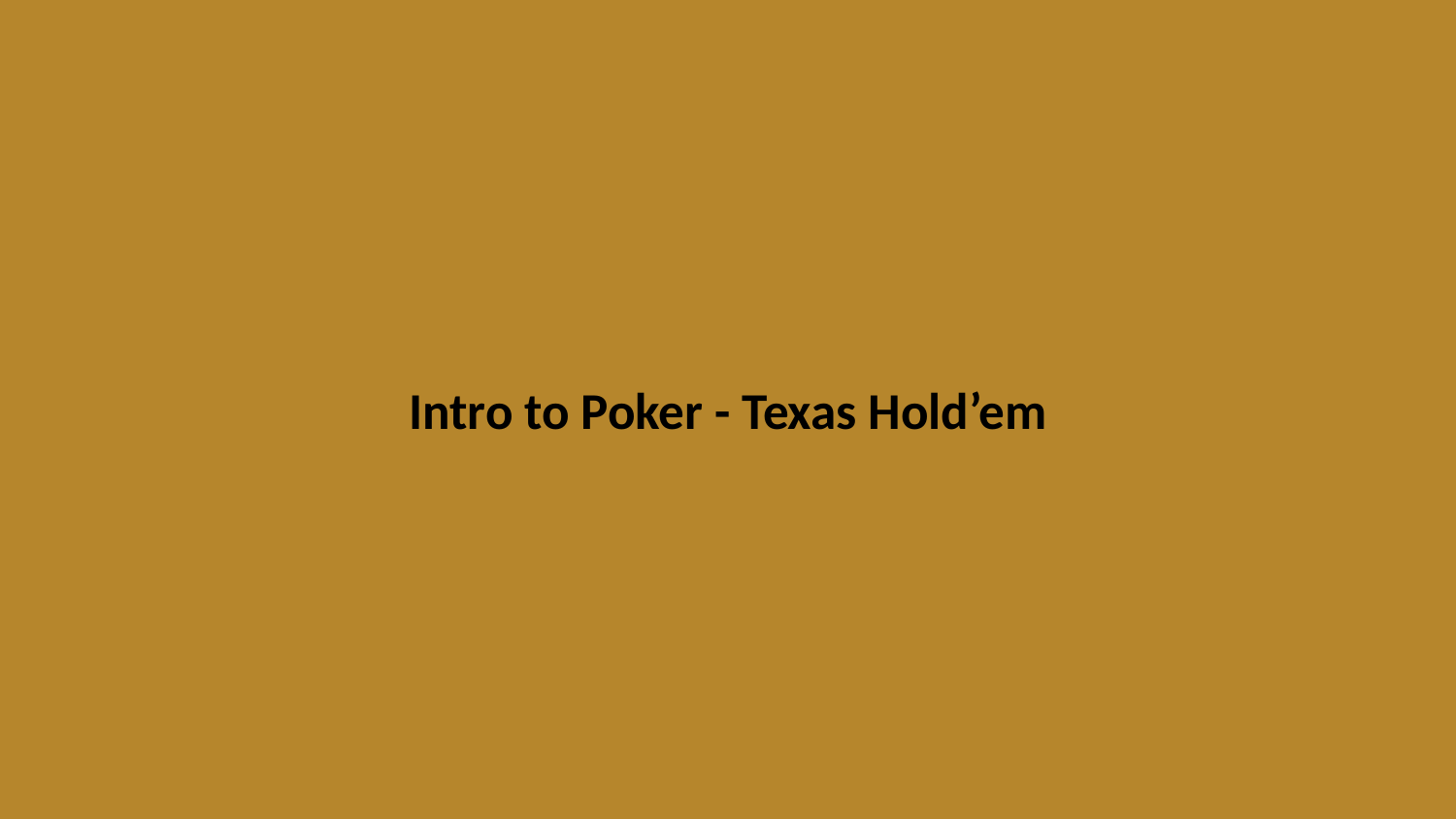

# Intro to Poker - Texas Hold’em